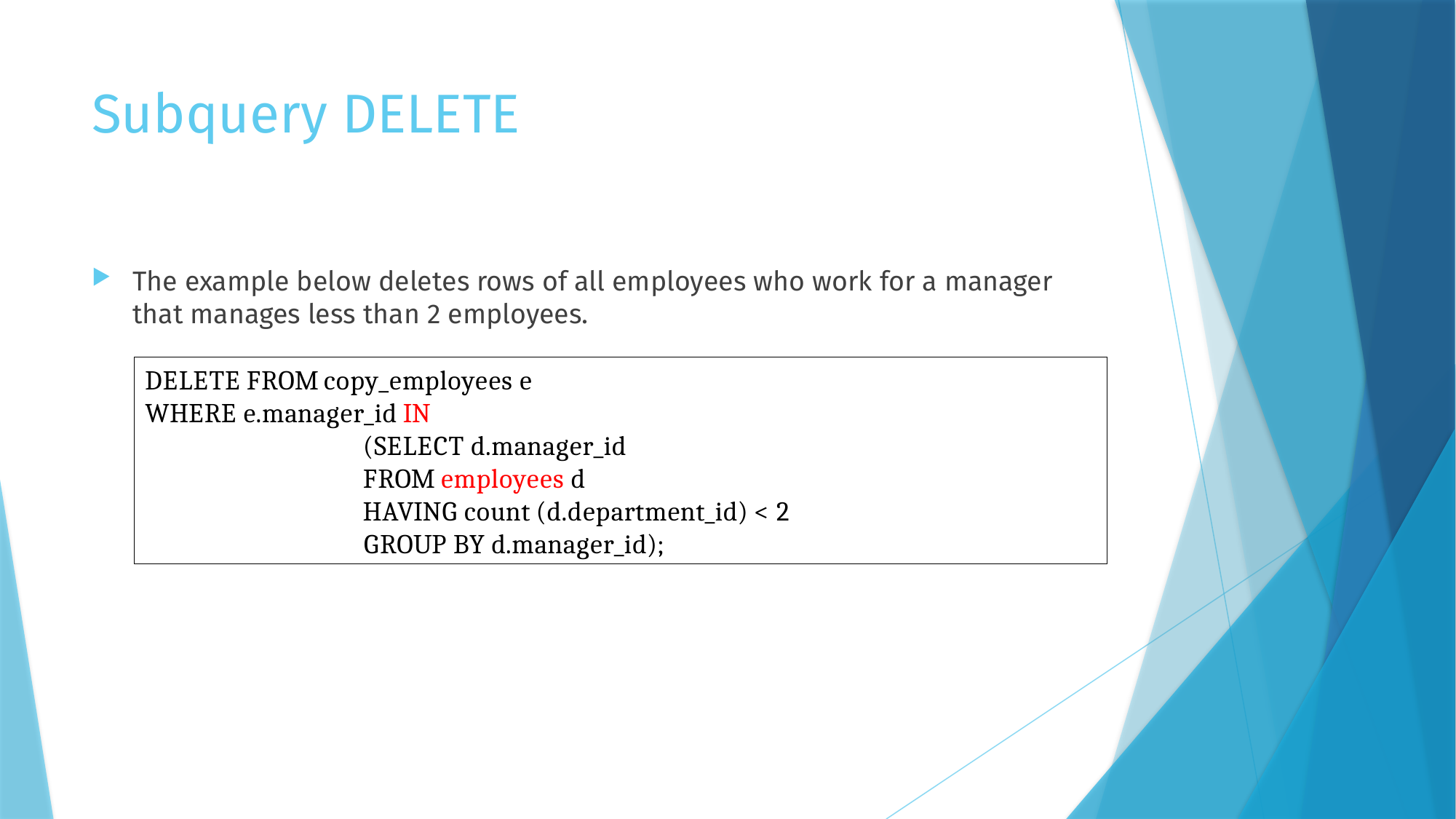

# Subquery DELETE
The example below deletes rows of all employees who work for a manager that manages less than 2 employees.
DELETE FROM copy_employees e
WHERE e.manager_id IN
		(SELECT d.manager_id
		FROM employees d
		HAVING count (d.department_id) < 2
		GROUP BY d.manager_id);